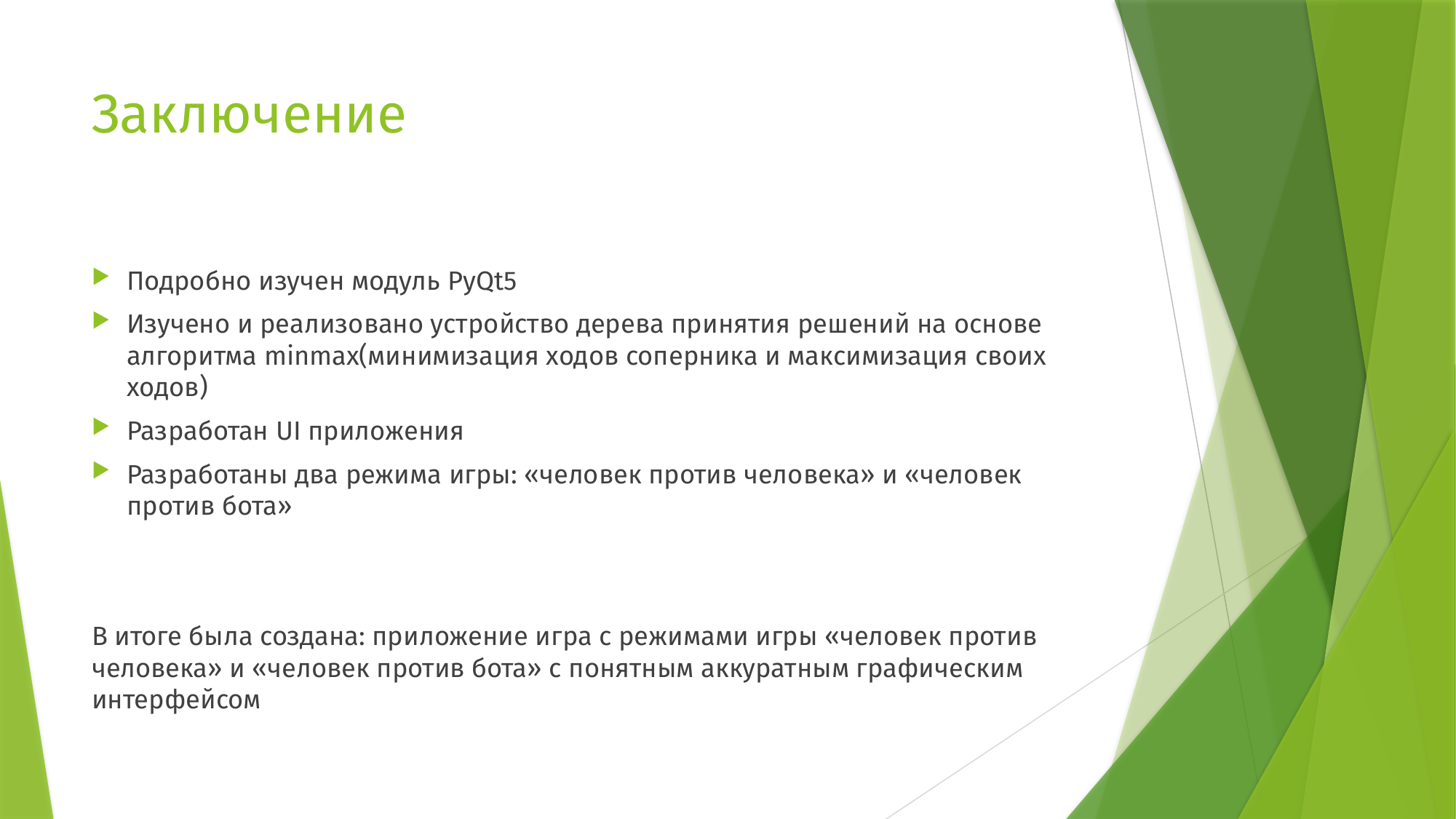

# Заключение
Подробно изучен модуль PyQt5
Изучено и реализовано устройство дерева принятия решений на основе алгоритма minmax(минимизация ходов соперника и максимизация своих ходов)
Разработан UI приложения
Разработаны два режима игры: «человек против человека» и «человек против бота»

В итоге была создана: приложение игра с режимами игры «человек против человека» и «человек против бота» с понятным аккуратным графическим интерфейсом